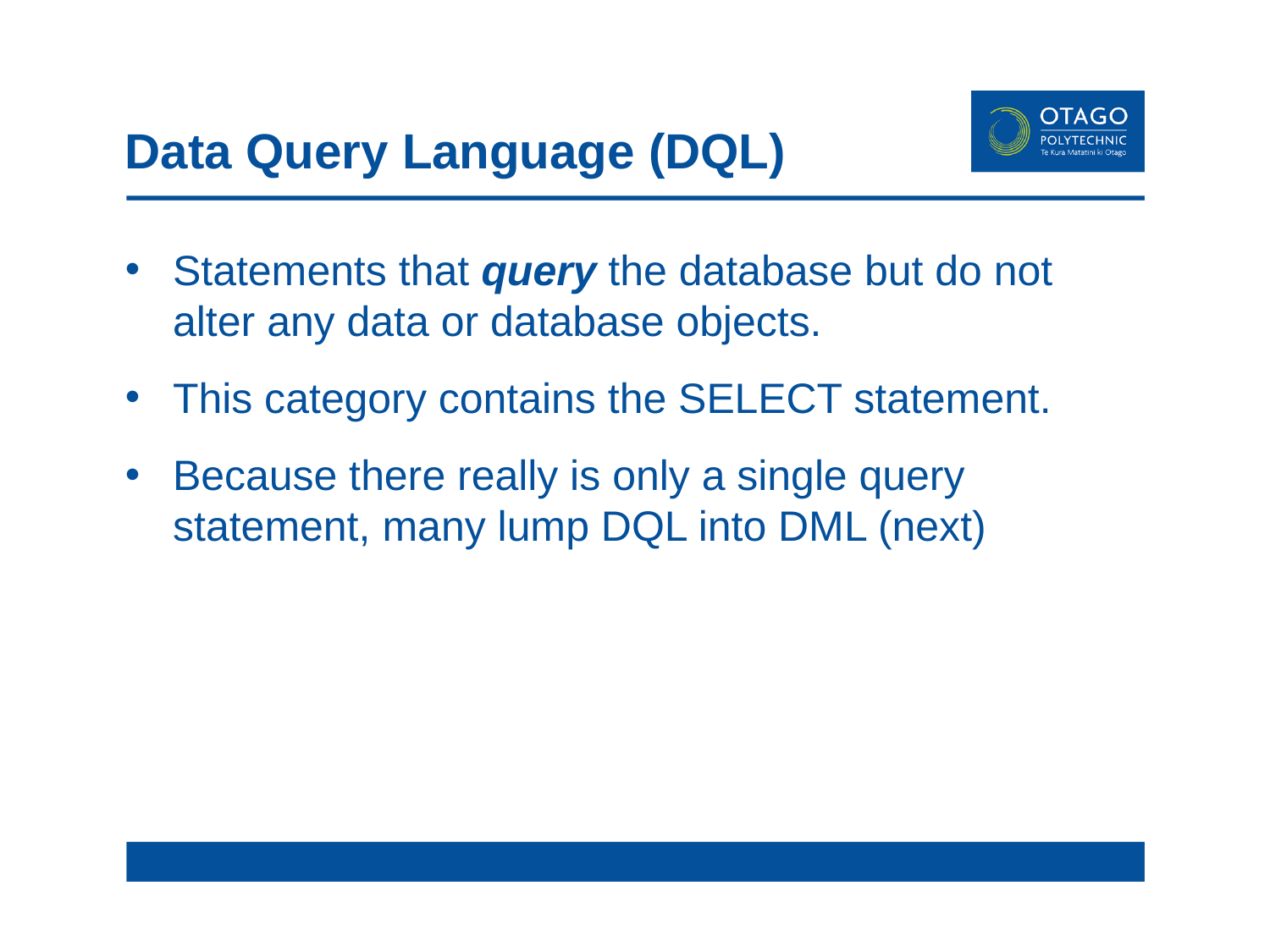

# Data Query Language (DQL)
Statements that query the database but do not alter any data or database objects.
This category contains the SELECT statement.
Because there really is only a single query statement, many lump DQL into DML (next)